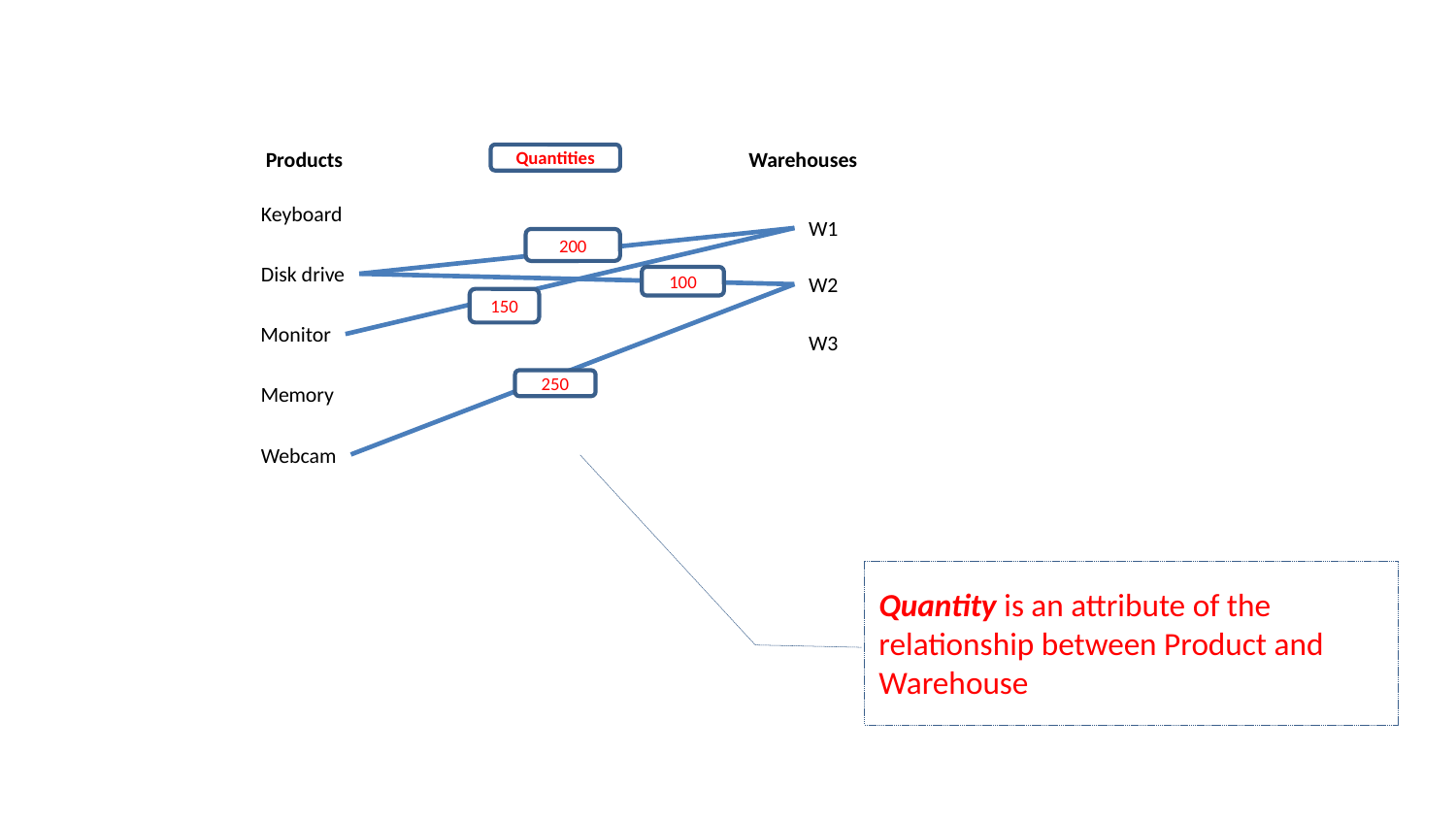

Products
Warehouses
Quantities
Keyboard
W1
200
Disk drive
W2
100
150
Monitor
W3
250
Memory
Webcam
Quantity is an attribute of the relationship between Product and Warehouse